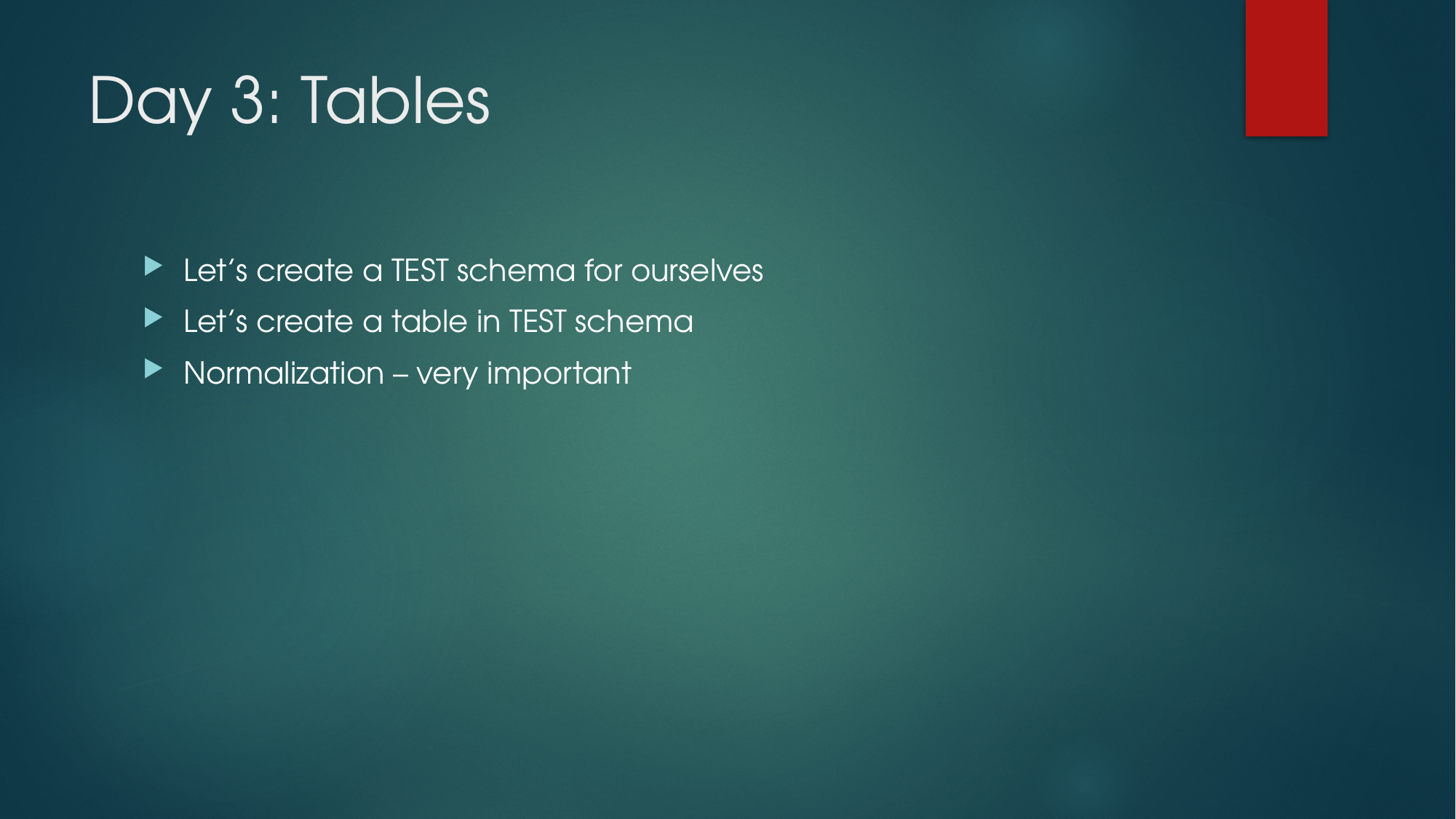

# Day 3: Tables
Let’s create a TEST schema for ourselves
Let’s create a table in TEST schema
Normalization – very important